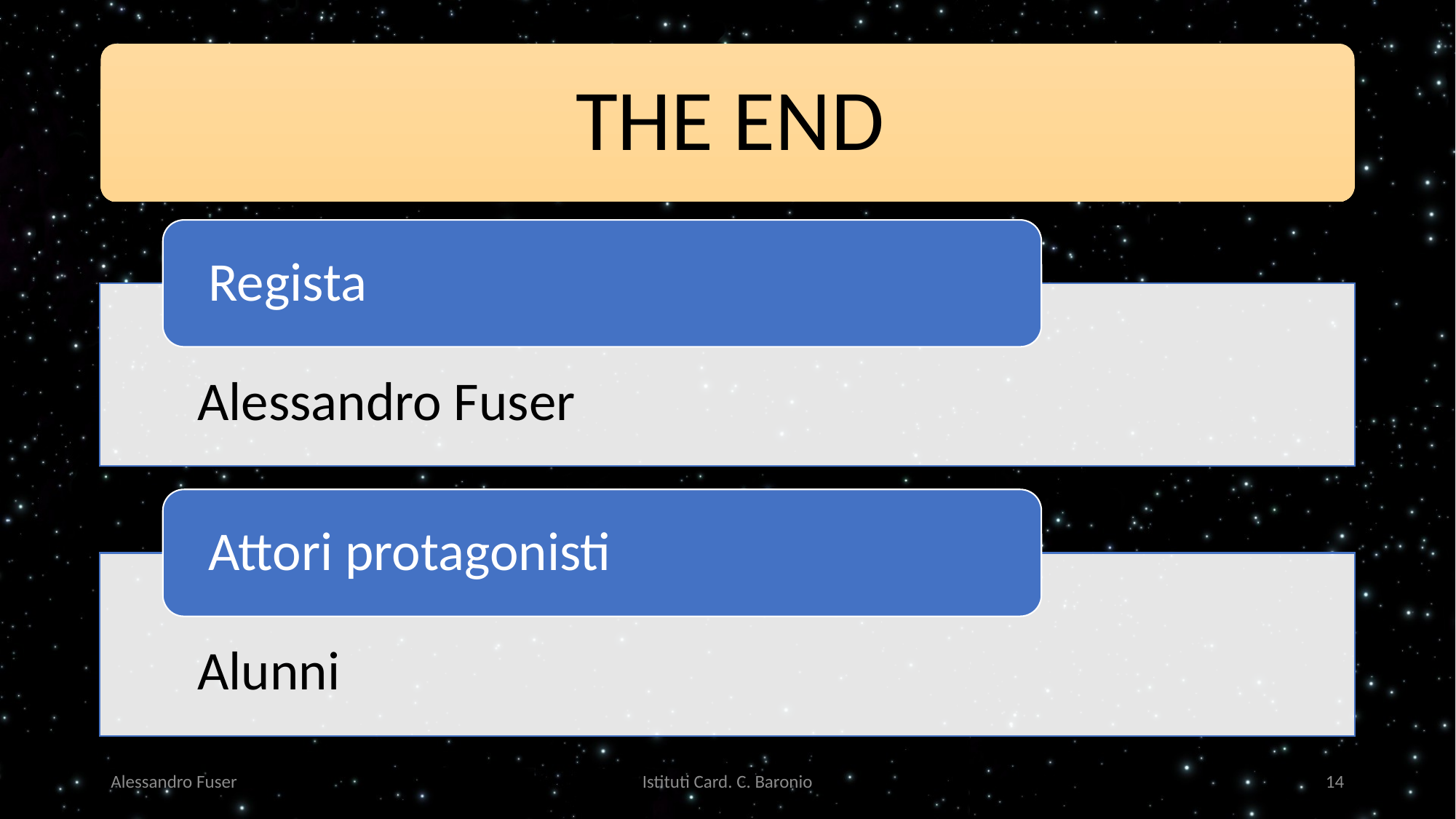

THE END
Alessandro Fuser
Regista
Alunni
Attori protagonisti
Alessandro Fuser
Istituti Card. C. Baronio
14